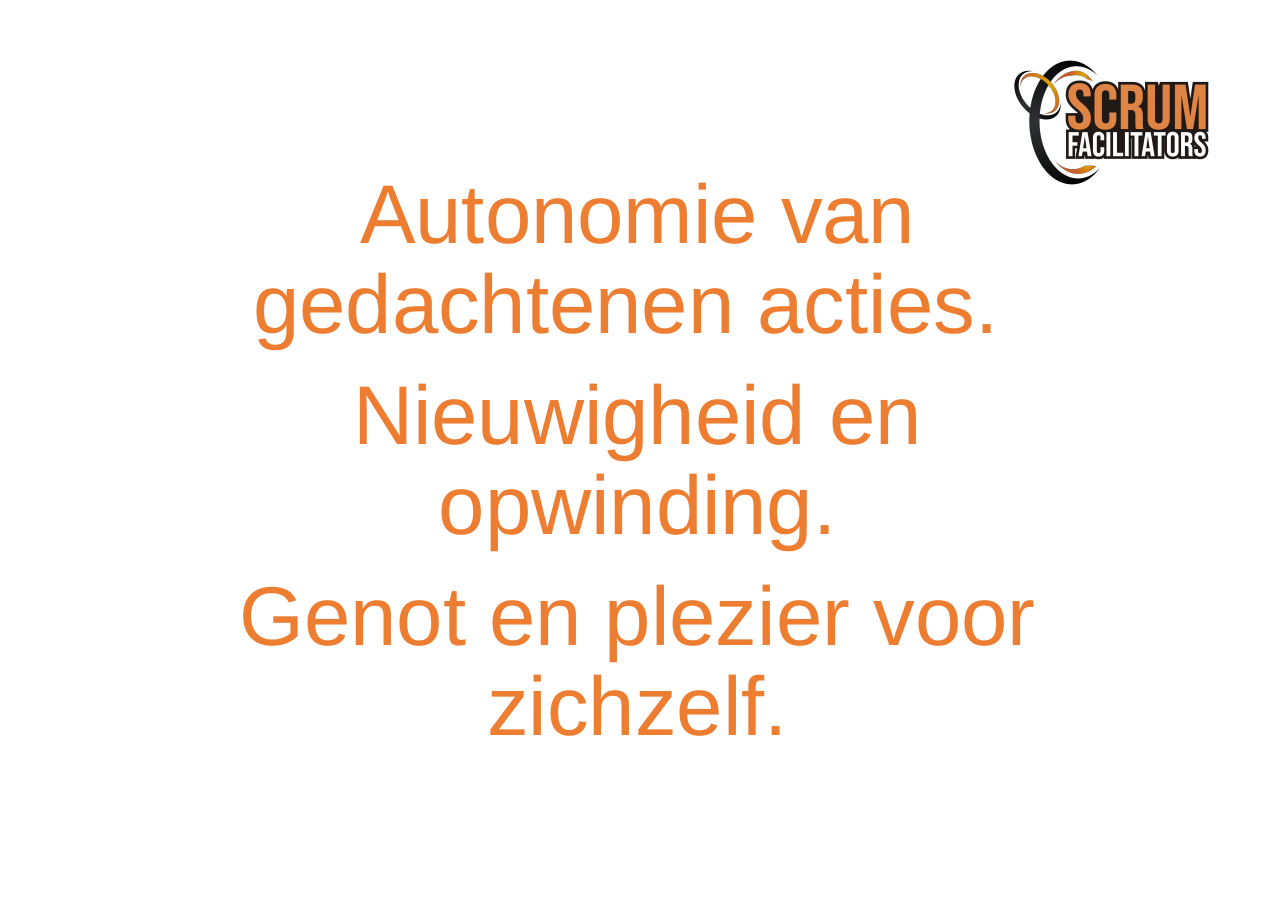

Autonomie van gedachtenen acties.
Nieuwigheid en opwinding.
Genot en plezier voor zichzelf.